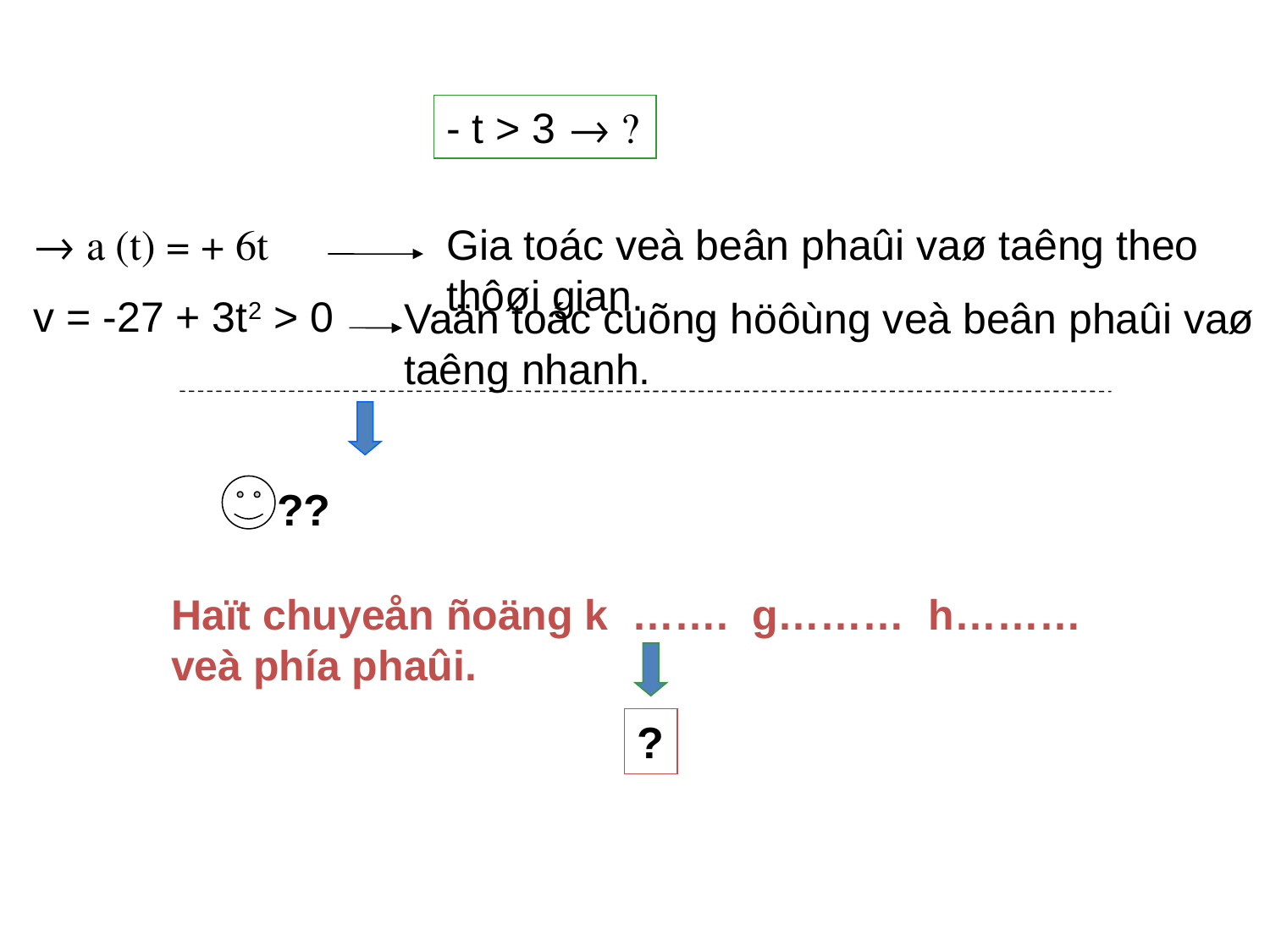

- t > 3 → ?
→ a (t) = + 6t
v = -27 + 3t2 > 0
Gia toác veà beân phaûi vaø taêng theo thôøi gian.

Vaän toác cuõng höôùng veà beân phaûi vaø taêng nhanh.

??

Haït chuyeån ñoäng k  …….  g………  h……… veà phía phaûi.

?